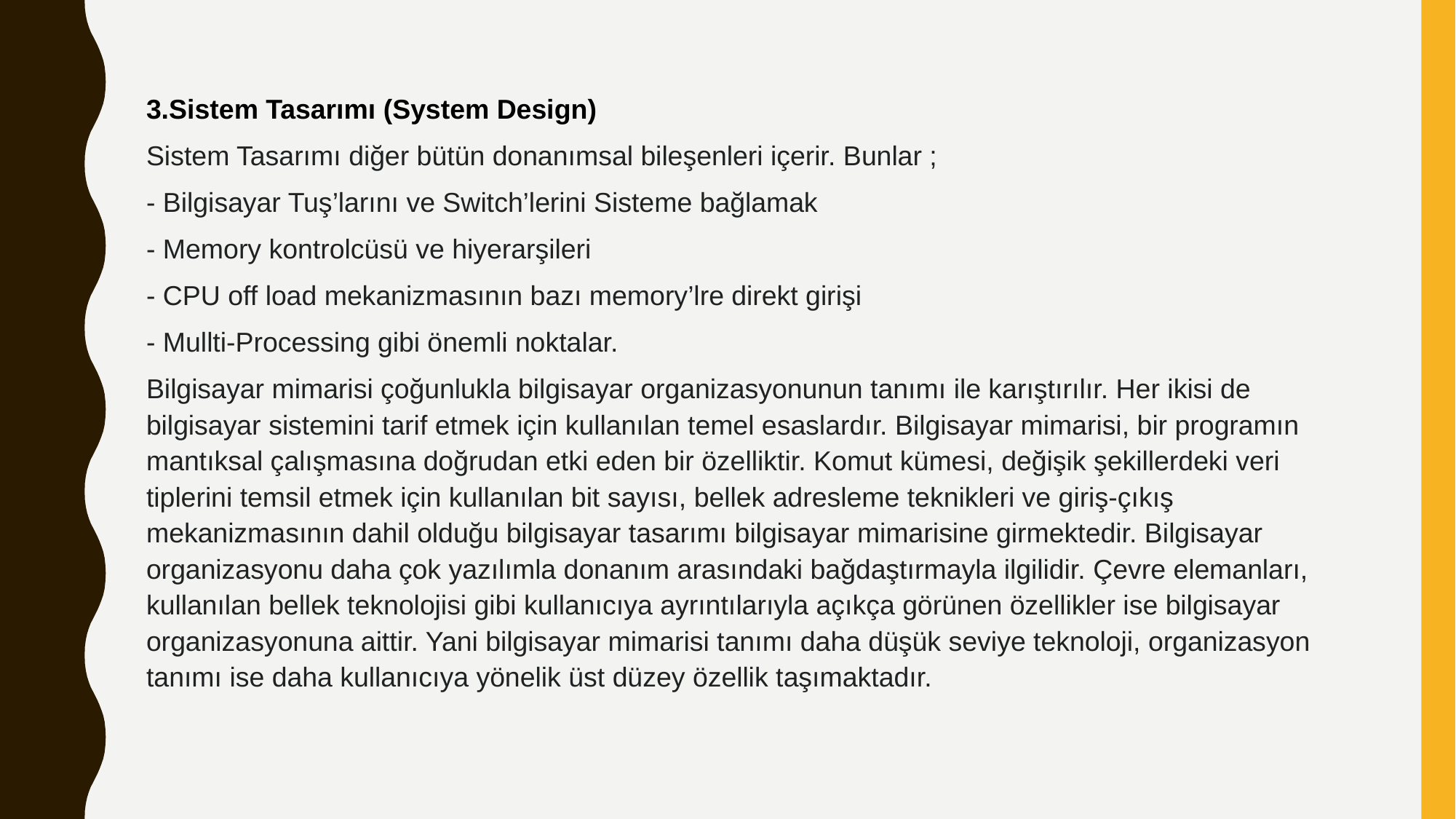

3.Sistem Tasarımı (System Design)
Sistem Tasarımı diğer bütün donanımsal bileşenleri içerir. Bunlar ;
- Bilgisayar Tuş’larını ve Switch’lerini Sisteme bağlamak
- Memory kontrolcüsü ve hiyerarşileri
- CPU off load mekanizmasının bazı memory’lre direkt girişi
- Mullti-Processing gibi önemli noktalar.
Bilgisayar mimarisi çoğunlukla bilgisayar organizasyonunun tanımı ile karıştırılır. Her ikisi de bilgisayar sistemini tarif etmek için kullanılan temel esaslardır. Bilgisayar mimarisi, bir programın mantıksal çalışmasına doğrudan etki eden bir özelliktir. Komut kümesi, değişik şekillerdeki veri tiplerini temsil etmek için kullanılan bit sayısı, bellek adresleme teknikleri ve giriş-çıkış mekanizmasının dahil olduğu bilgisayar tasarımı bilgisayar mimarisine girmektedir. Bilgisayar organizasyonu daha çok yazılımla donanım arasındaki bağdaştırmayla ilgilidir. Çevre elemanları, kullanılan bellek teknolojisi gibi kullanıcıya ayrıntılarıyla açıkça görünen özellikler ise bilgisayar organizasyonuna aittir. Yani bilgisayar mimarisi tanımı daha düşük seviye teknoloji, organizasyon tanımı ise daha kullanıcıya yönelik üst düzey özellik taşımaktadır.